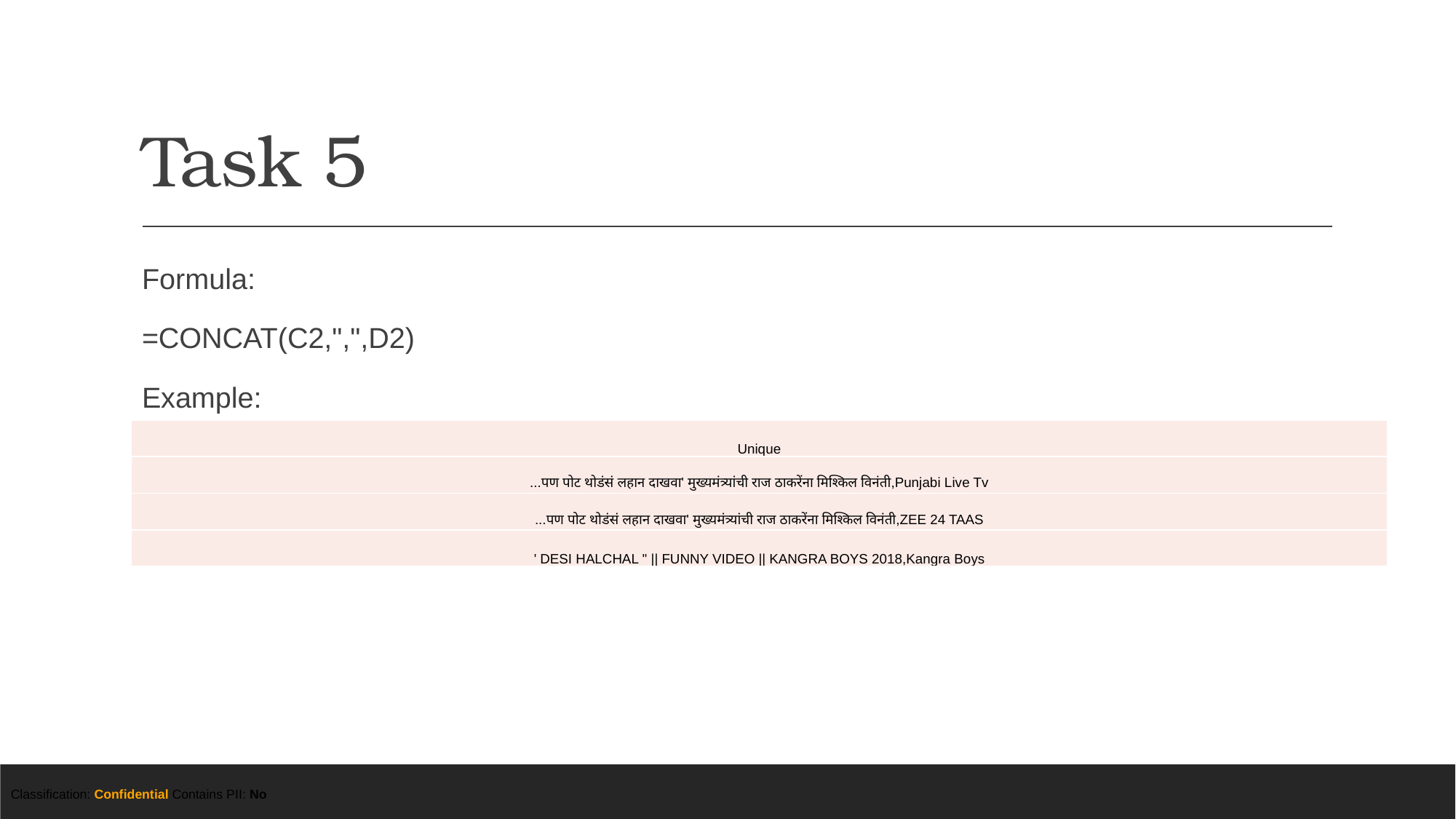

# Task 5
Formula:
=CONCAT(C2,",",D2)
Example:
| Unique |
| --- |
| ...पण पोट थोडंसं लहान दाखवा' मुख्यमंत्र्यांची राज ठाकरेंना मिश्किल विनंती,Punjabi Live Tv |
| ...पण पोट थोडंसं लहान दाखवा' मुख्यमंत्र्यांची राज ठाकरेंना मिश्किल विनंती,ZEE 24 TAAS |
| ' DESI HALCHAL '' || FUNNY VIDEO || KANGRA BOYS 2018,Kangra Boys |